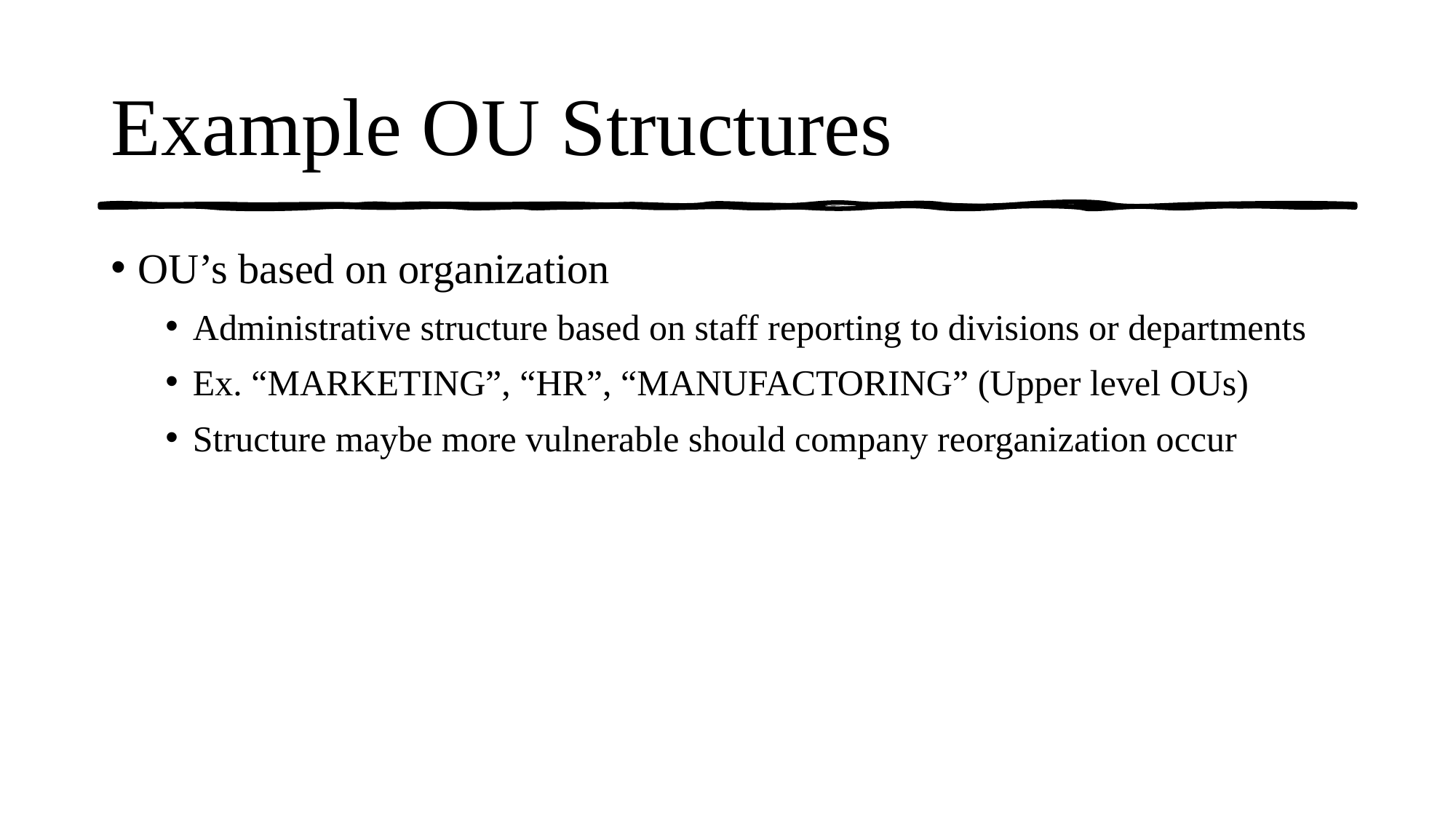

# Example OU Structures
OU’s based on organization
Administrative structure based on staff reporting to divisions or departments
Ex. “MARKETING”, “HR”, “MANUFACTORING” (Upper level OUs)
Structure maybe more vulnerable should company reorganization occur